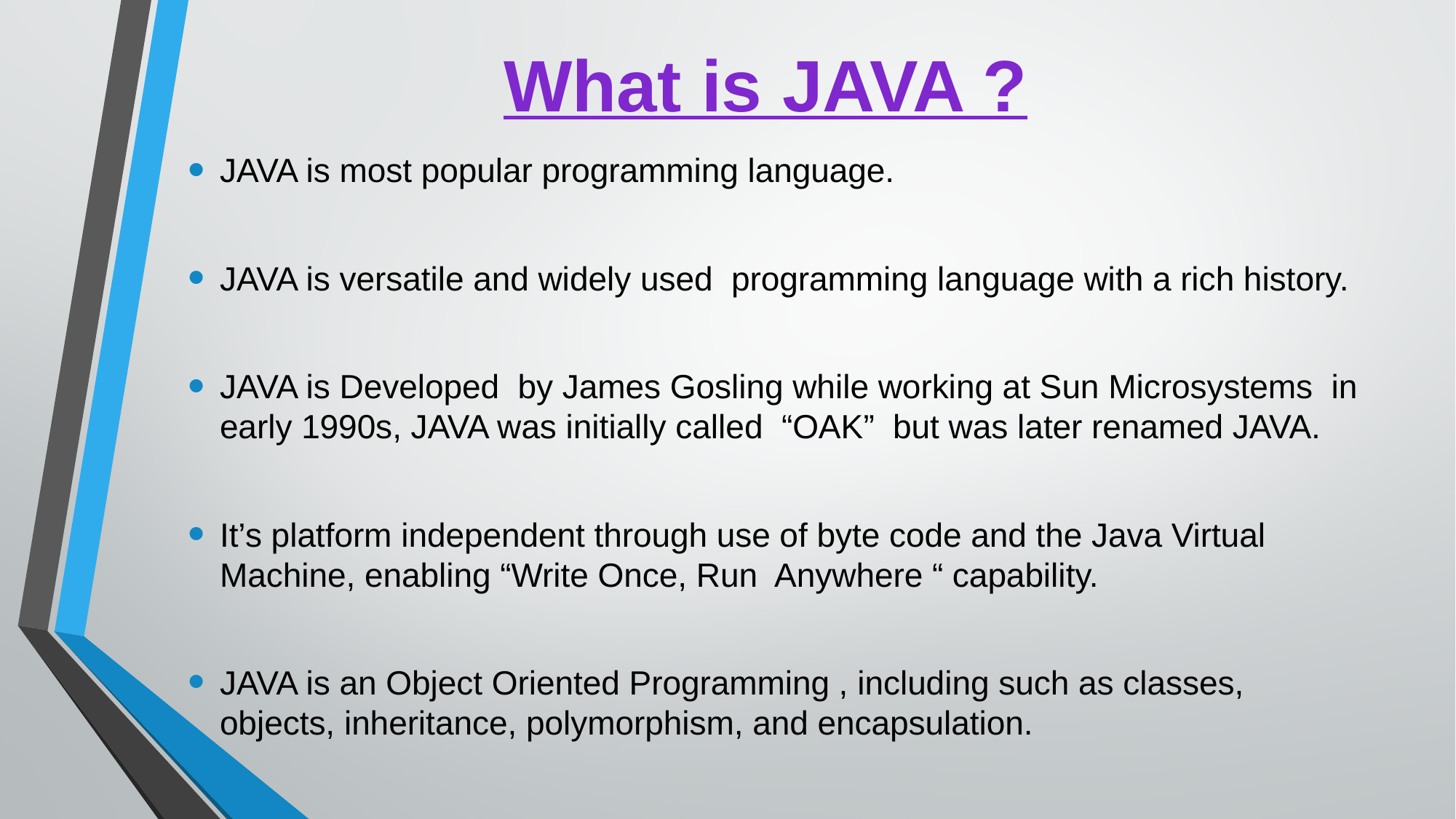

# What is JAVA ?
JAVA is most popular programming language.

JAVA is versatile and widely used  programming language with a rich history.

JAVA is Developed  by James Gosling while working at Sun Microsystems  in early 1990s, JAVA was initially called  “OAK”  but was later renamed JAVA.

It’s platform independent through use of byte code and the Java Virtual Machine, enabling “Write Once, Run  Anywhere “ capability.

JAVA is an Object Oriented Programming , including such as classes, objects, inheritance, polymorphism, and encapsulation.